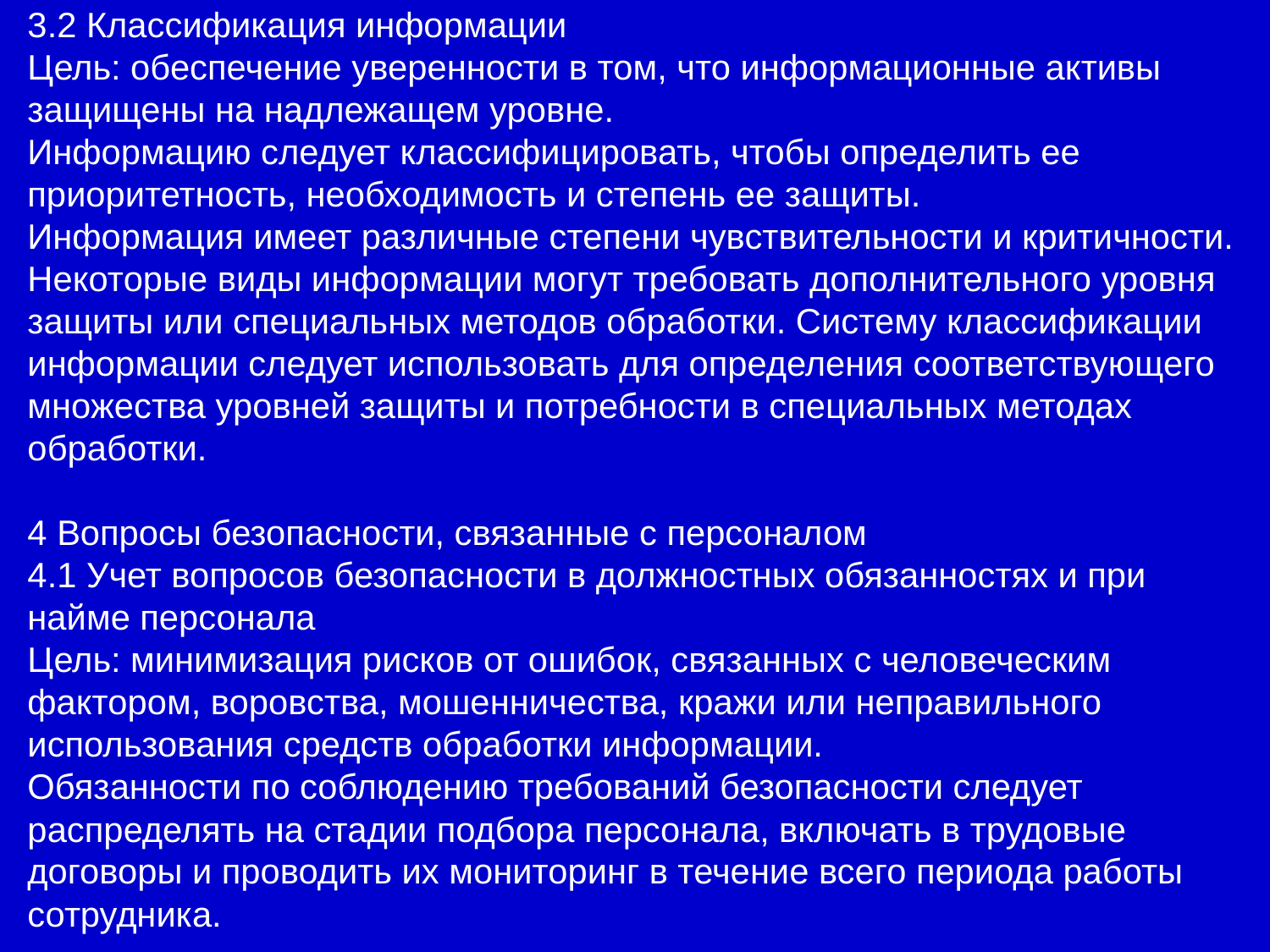

3.2 Классификация информации
Цель: обеспечение уверенности в том, что информационные активы защищены на надлежащем уровне.
Информацию следует классифицировать, чтобы определить ее приоритетность, необходимость и степень ее защиты.
Информация имеет различные степени чувствительности и критичности. Некоторые виды информации могут требовать дополнительного уровня защиты или специальных методов обработки. Систему классификации информации следует использовать для определения соответствующего множества уровней защиты и потребности в специальных методах обработки.

4 Вопросы безопасности, связанные с персоналом
4.1 Учет вопросов безопасности в должностных обязанностях и при найме персонала
Цель: минимизация рисков от ошибок, связанных с человеческим фактором, воровства, мошенничества, кражи или неправильного использования средств обработки информации.
Обязанности по соблюдению требований безопасности следует распределять на стадии подбора персонала, включать в трудовые договоры и проводить их мониторинг в течение всего периода работы сотрудника.